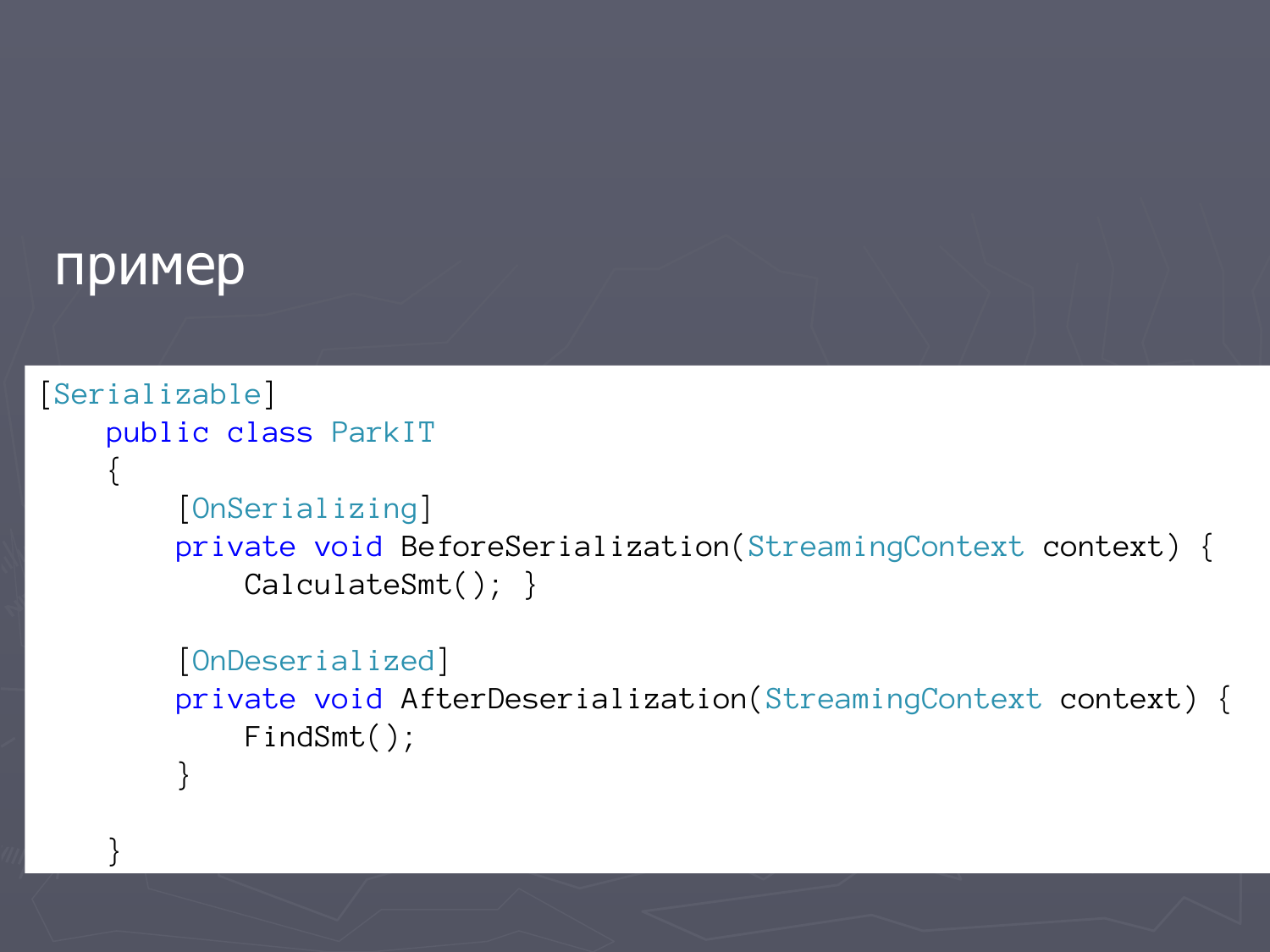

#
пример
[Serializable]
    public class ParkIT
    {
        [OnSerializing]
        private void BeforeSerialization(StreamingContext context) {
            CalculateSmt(); }

        [OnDeserialized]
        private void AfterDeserialization(StreamingContext context) {
            FindSmt();
        }

    }